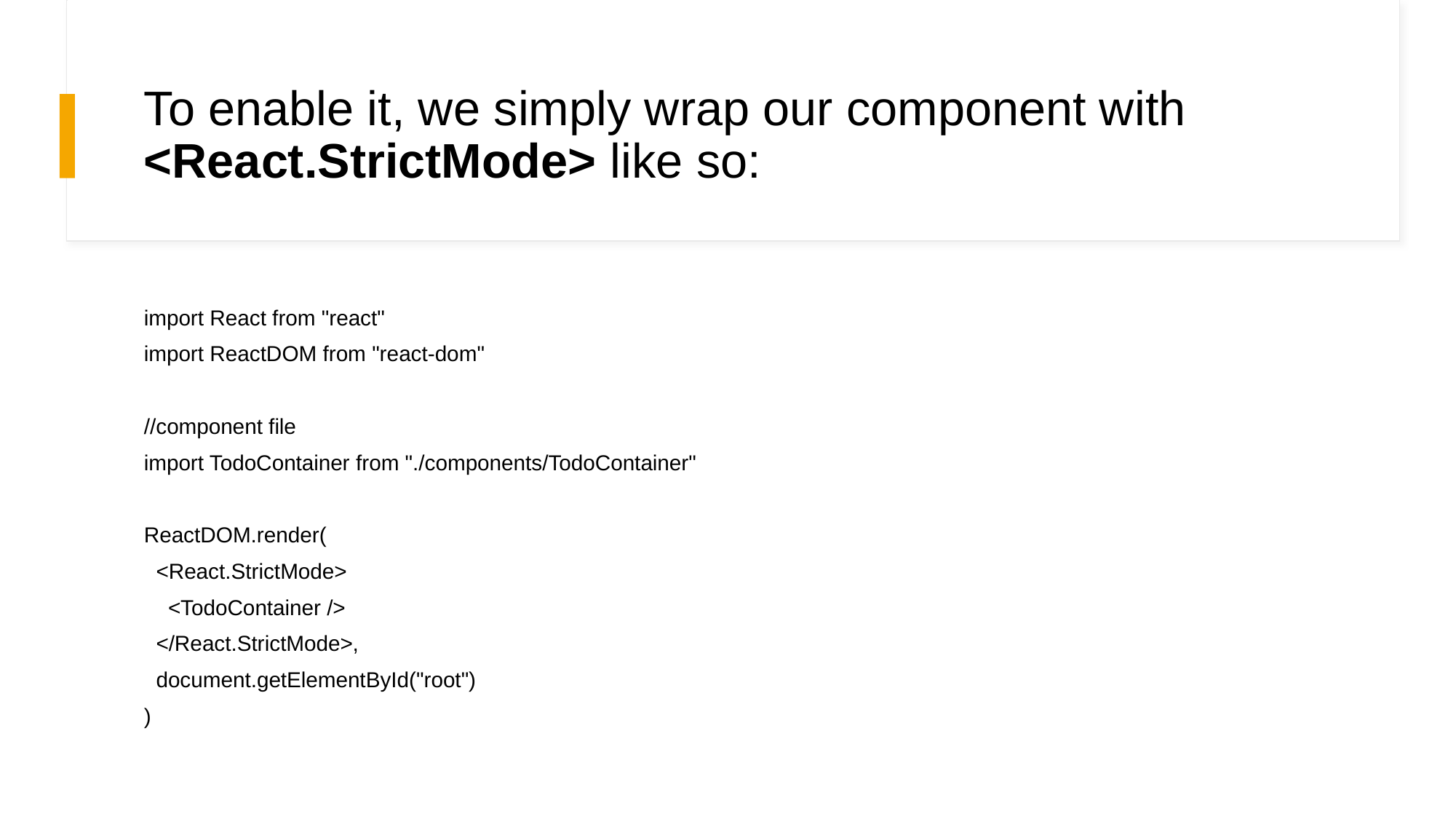

# To enable it, we simply wrap our component with <React.StrictMode> like so:
import React from "react"
import ReactDOM from "react-dom"

//component file
import TodoContainer from "./components/TodoContainer"

ReactDOM.render(
  <React.StrictMode>
    <TodoContainer />
  </React.StrictMode>,
  document.getElementById("root")
)